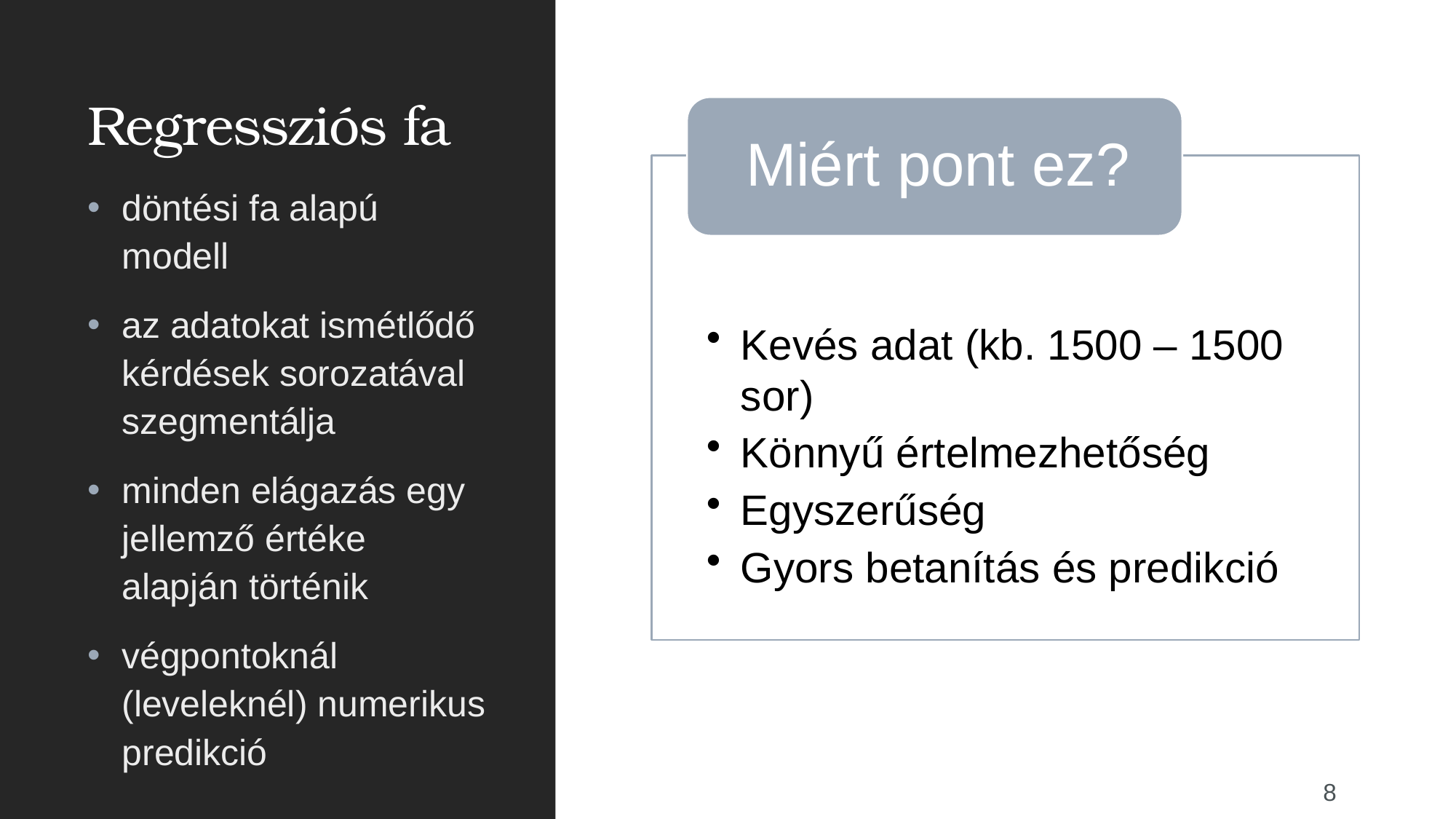

# Regressziós fa
Kevés adat (kb. 1500 – 1500 sor)
Könnyű értelmezhetőség
Egyszerűség
Gyors betanítás és predikció
Miért pont ez?
döntési fa alapú modell
az adatokat ismétlődő kérdések sorozatával szegmentálja
minden elágazás egy jellemző értéke alapján történik
végpontoknál (leveleknél) numerikus predikció
8